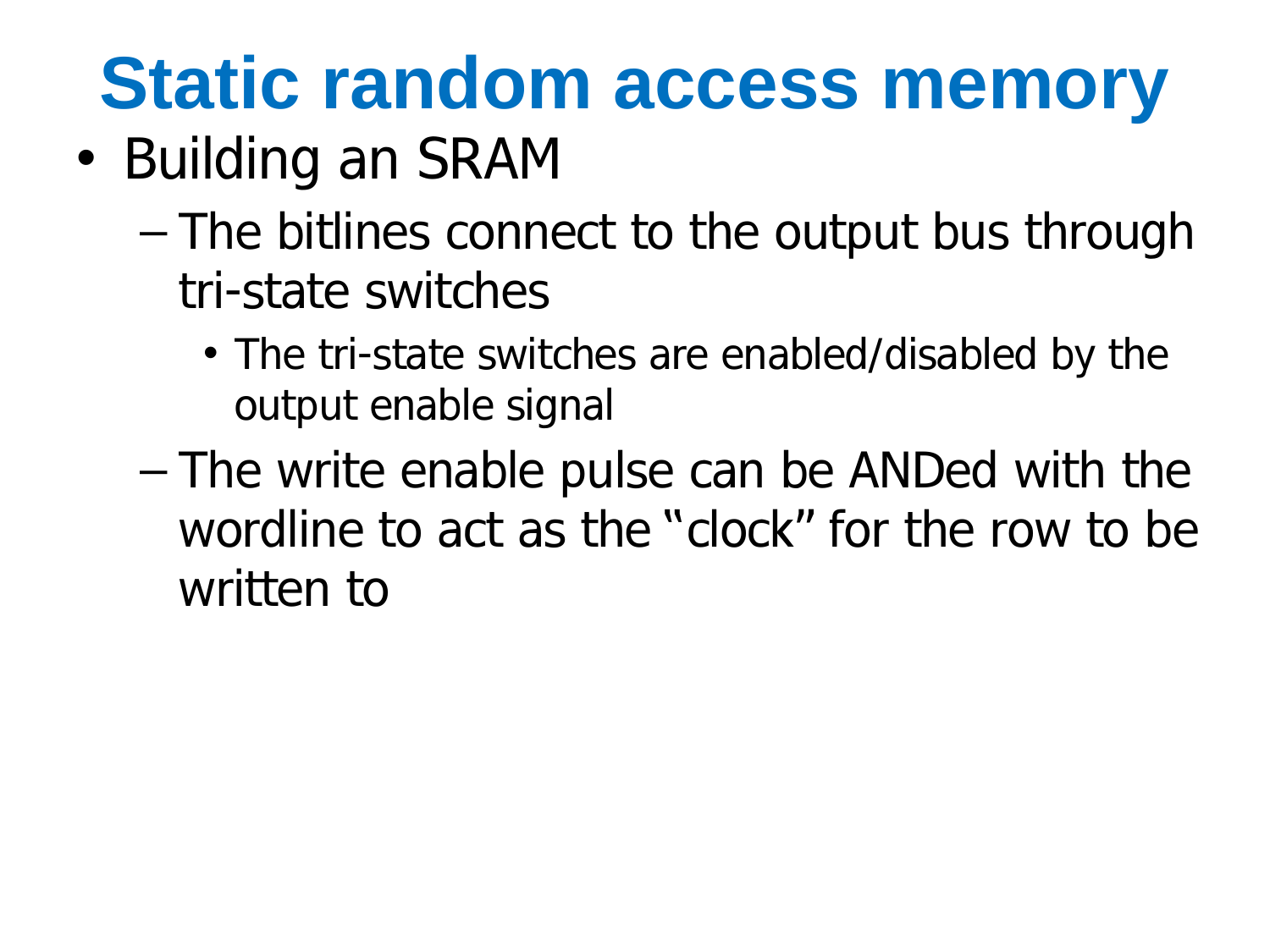

# Static random access memory
Building an SRAM
The bitlines connect to the output bus through tri-state switches
The tri-state switches are enabled/disabled by the output enable signal
The write enable pulse can be ANDed with the wordline to act as the “clock” for the row to be written to